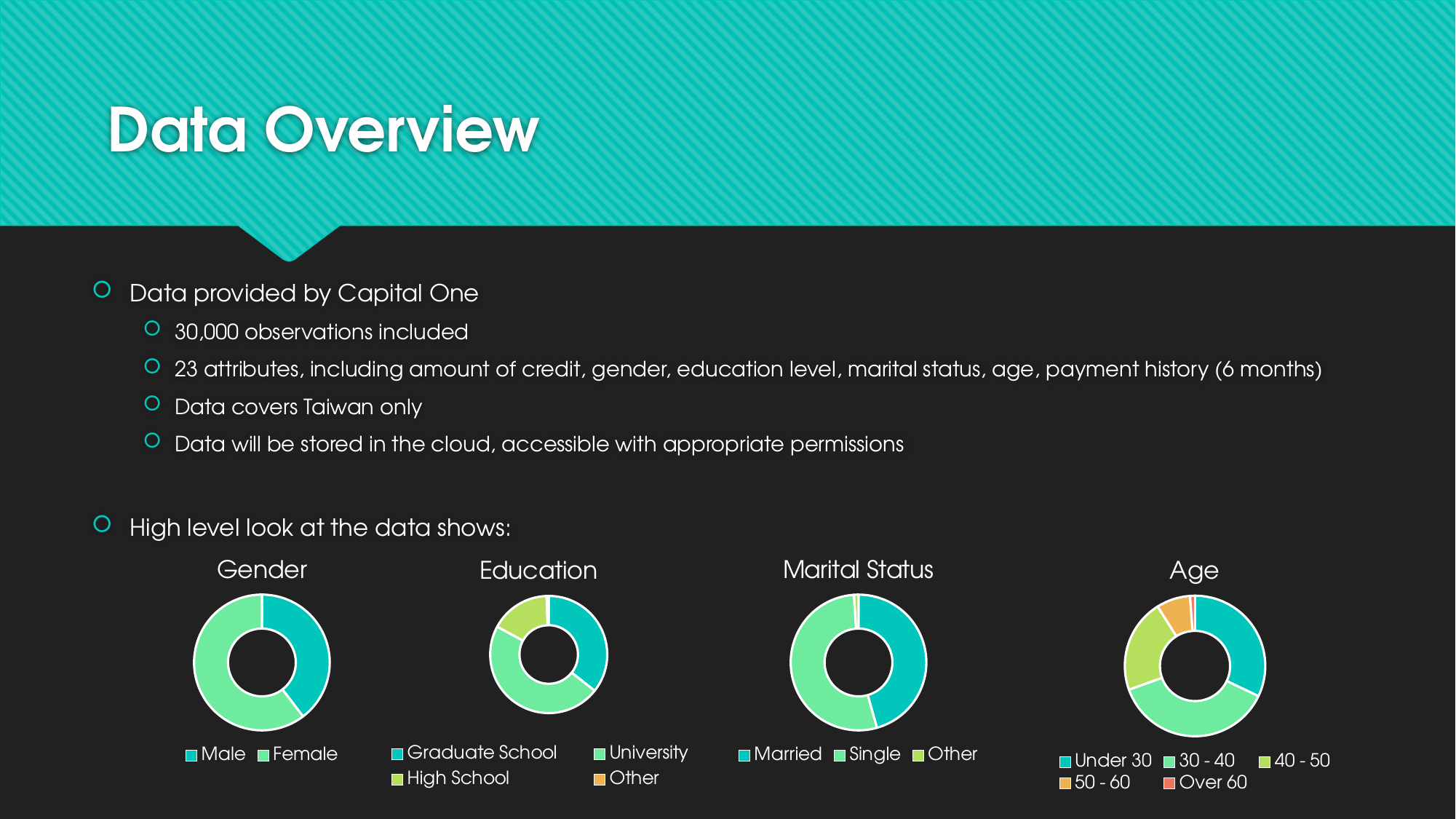

# Data Overview
Data provided by Capital One
30,000 observations included
23 attributes, including amount of credit, gender, education level, marital status, age, payment history (6 months)
Data covers Taiwan only
Data will be stored in the cloud, accessible with appropriate permissions

High level look at the data shows:

### Chart: Gender

| Category | Gender |
|---|---|
| Male | 11888.0 |
| Female | 18112.0 |

### Chart: Education

| Category | Education |
|---|---|
| Graduate School | 10585.0 |
| University | 14030.0 |
| High School | 4917.0 |
| Other | 170.0 |

### Chart: Marital Status

| Category | Marital Status |
|---|---|
| Married | 13659.0 |
| Single | 15964.0 |
| Other | 323.0 |

### Chart: Age

| Category | Age |
|---|---|
| Under 30 | 9618.0 |
| 30 - 40 | 11238.0 |
| 40 - 50 | 6464.0 |
| 50 - 60 | 2341.0 |
| Over 60 | 339.0 |